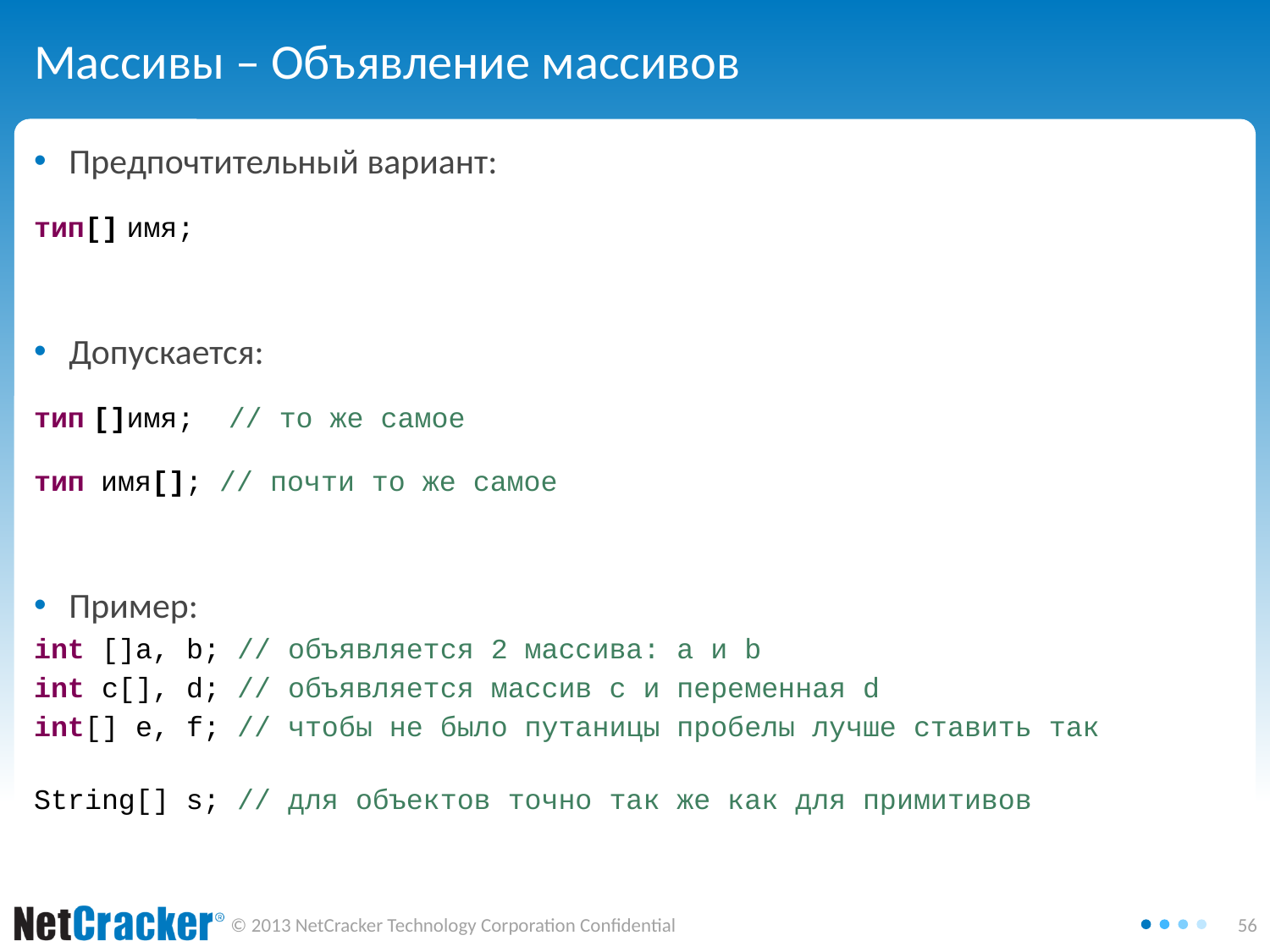

# Массивы – Объявление массивов
Предпочтительный вариант:
тип[] имя;

Допускается:
тип []имя;  // то же самое
тип  имя[]; // почти то же самое

Пример:
int []a, b; // объявляется 2 массива: a и b
int c[], d; // объявляется массив с и переменная d
int[] e, f; // чтобы не было путаницы пробелы лучше ставить так
String[] s; // для объектов точно так же как для примитивов